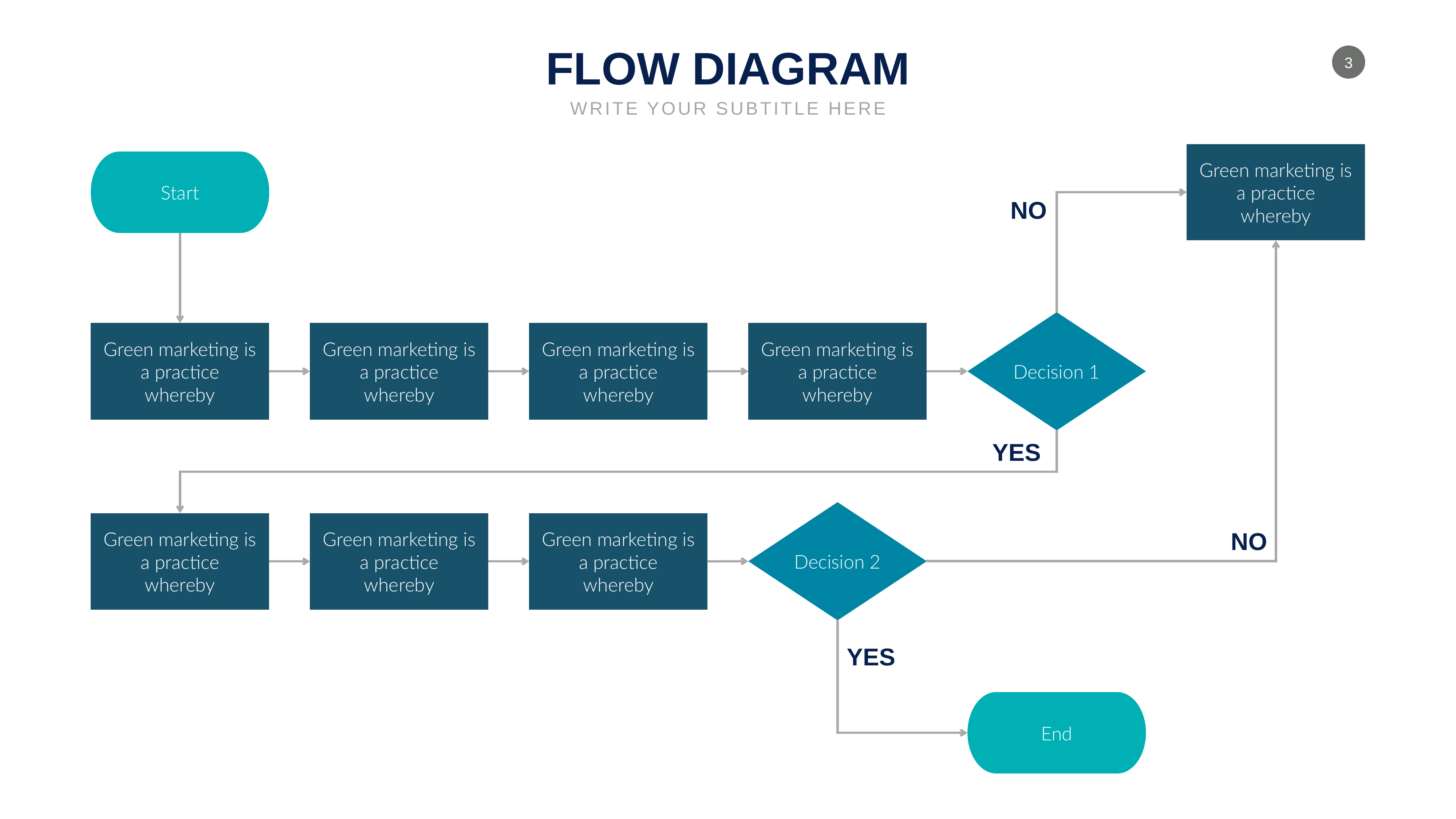

FLOW DIAGRAM
WRITE YOUR SUBTITLE HERE

Green marketing is a practice whereby
Start
NO

Green marketing is a practice whereby
Green marketing is a practice whereby
Green marketing is a practice whereby
Green marketing is a practice whereby
Decision 1
YES

NO
Green marketing is a practice whereby
Green marketing is a practice whereby
Green marketing is a practice whereby
Decision 2
YES

End